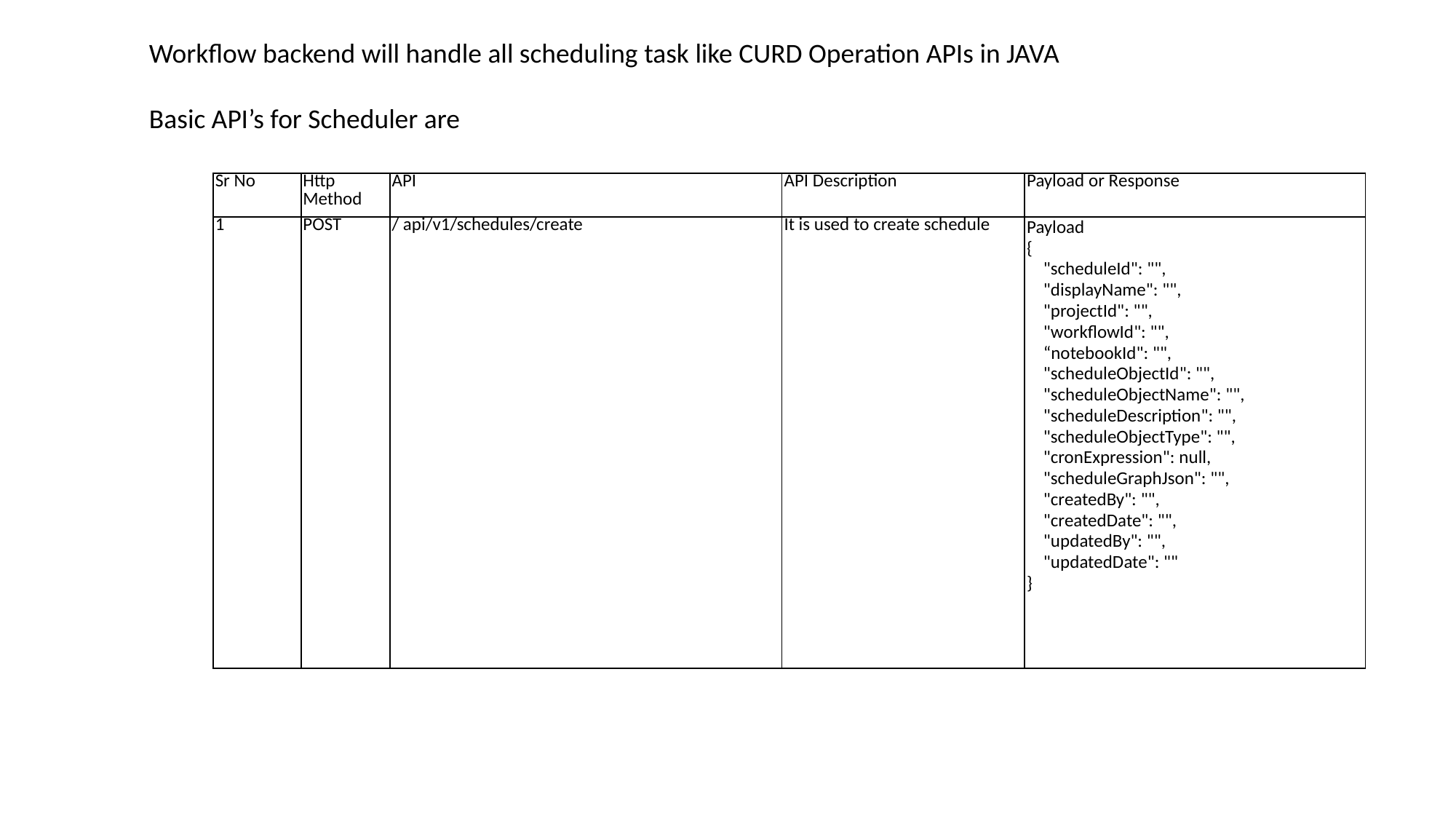

Workflow backend will handle all scheduling task like CURD Operation APIs in JAVA

Basic API’s for Scheduler are

| Sr No | Http Method | API | API Description | Payload or Response |
| --- | --- | --- | --- | --- |
| 1 | POST | / api/v1/schedules/create | It is used to create schedule | Payload { "scheduleId": "", "displayName": "", "projectId": "", "workflowId": "", “notebookId": "", "scheduleObjectId": "", "scheduleObjectName": "", "scheduleDescription": "", "scheduleObjectType": "", "cronExpression": null, "scheduleGraphJson": "", "createdBy": "", "createdDate": "", "updatedBy": "", "updatedDate": "" } |